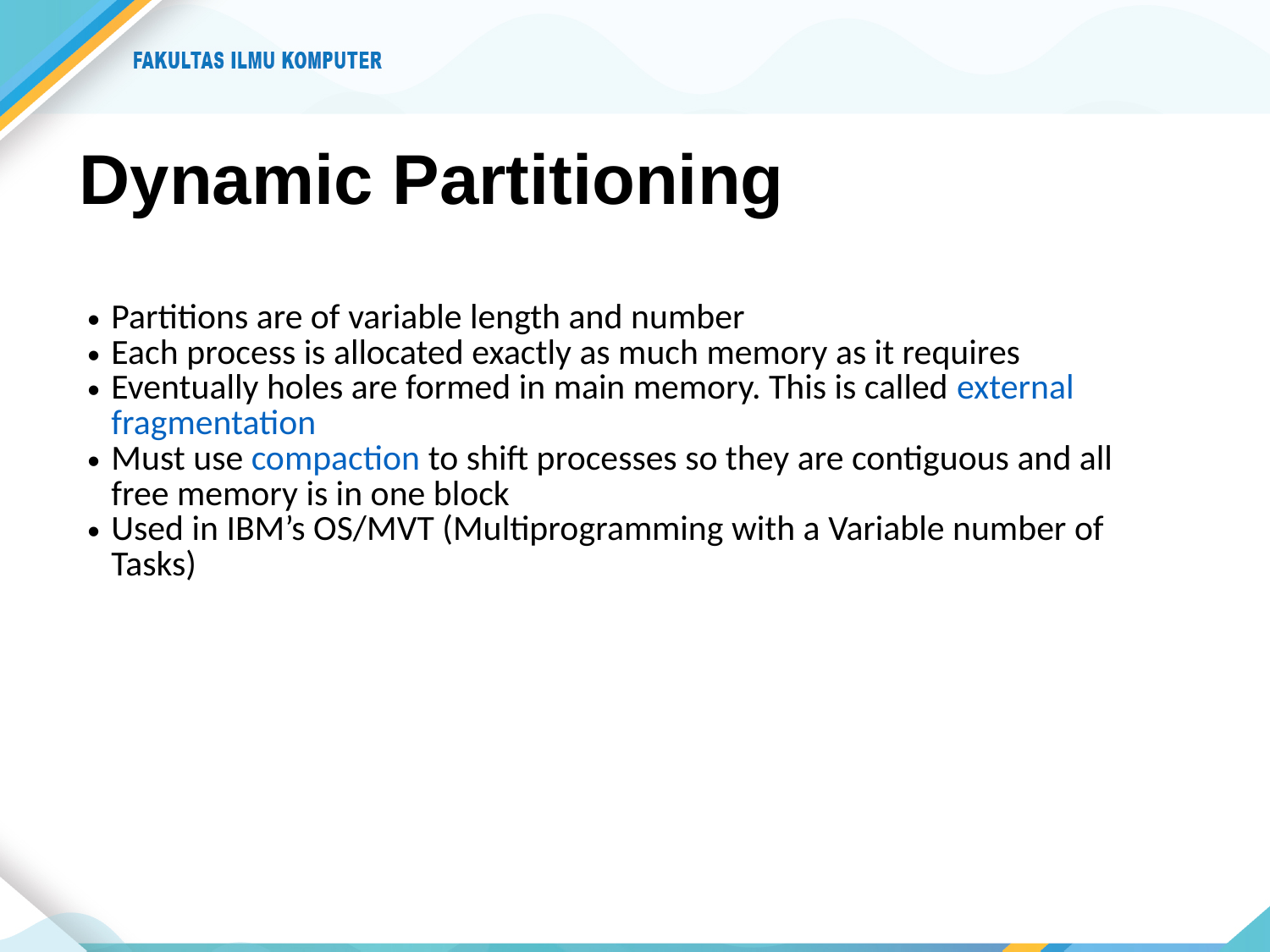

# Dynamic Partitioning
Partitions are of variable length and number
Each process is allocated exactly as much memory as it requires
Eventually holes are formed in main memory. This is called external fragmentation
Must use compaction to shift processes so they are contiguous and all free memory is in one block
Used in IBM’s OS/MVT (Multiprogramming with a Variable number of Tasks)